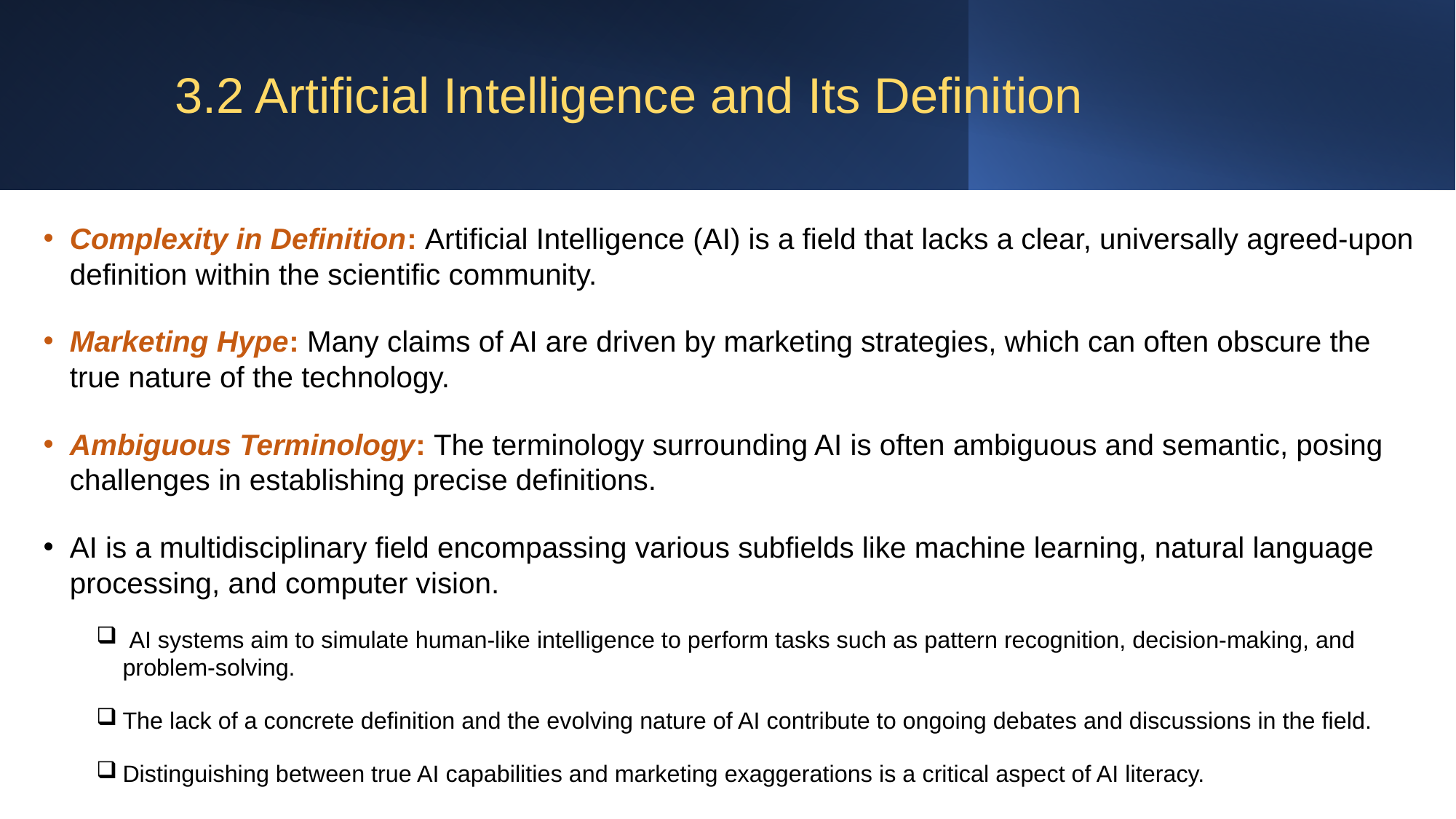

# 3.2 Artificial Intelligence and Its Definition
Complexity in Definition: Artificial Intelligence (AI) is a field that lacks a clear, universally agreed-upon definition within the scientific community.
Marketing Hype: Many claims of AI are driven by marketing strategies, which can often obscure the true nature of the technology.
Ambiguous Terminology: The terminology surrounding AI is often ambiguous and semantic, posing challenges in establishing precise definitions.
AI is a multidisciplinary field encompassing various subfields like machine learning, natural language processing, and computer vision.
 AI systems aim to simulate human-like intelligence to perform tasks such as pattern recognition, decision-making, and problem-solving.
The lack of a concrete definition and the evolving nature of AI contribute to ongoing debates and discussions in the field.
Distinguishing between true AI capabilities and marketing exaggerations is a critical aspect of AI literacy.
21